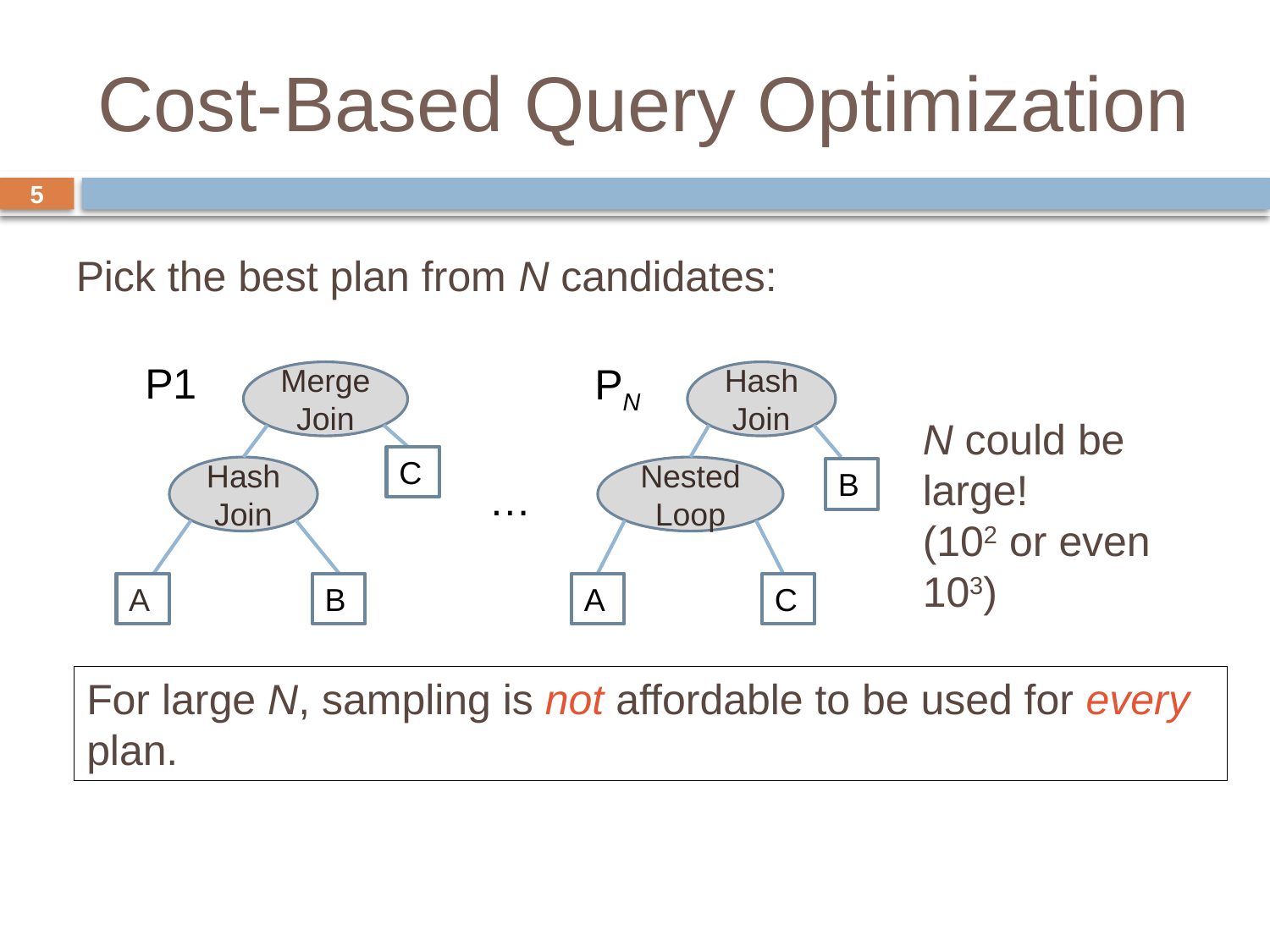

# Cost-Based Query Optimization
5
Pick the best plan from N candidates:
P1
Merge
Join
Hash
Join
A
C
B
PN
Hash
Join
Nested
Loop
B
A
C
N could be large!
(102 or even 103)
…
For large N, sampling is not affordable to be used for every plan.